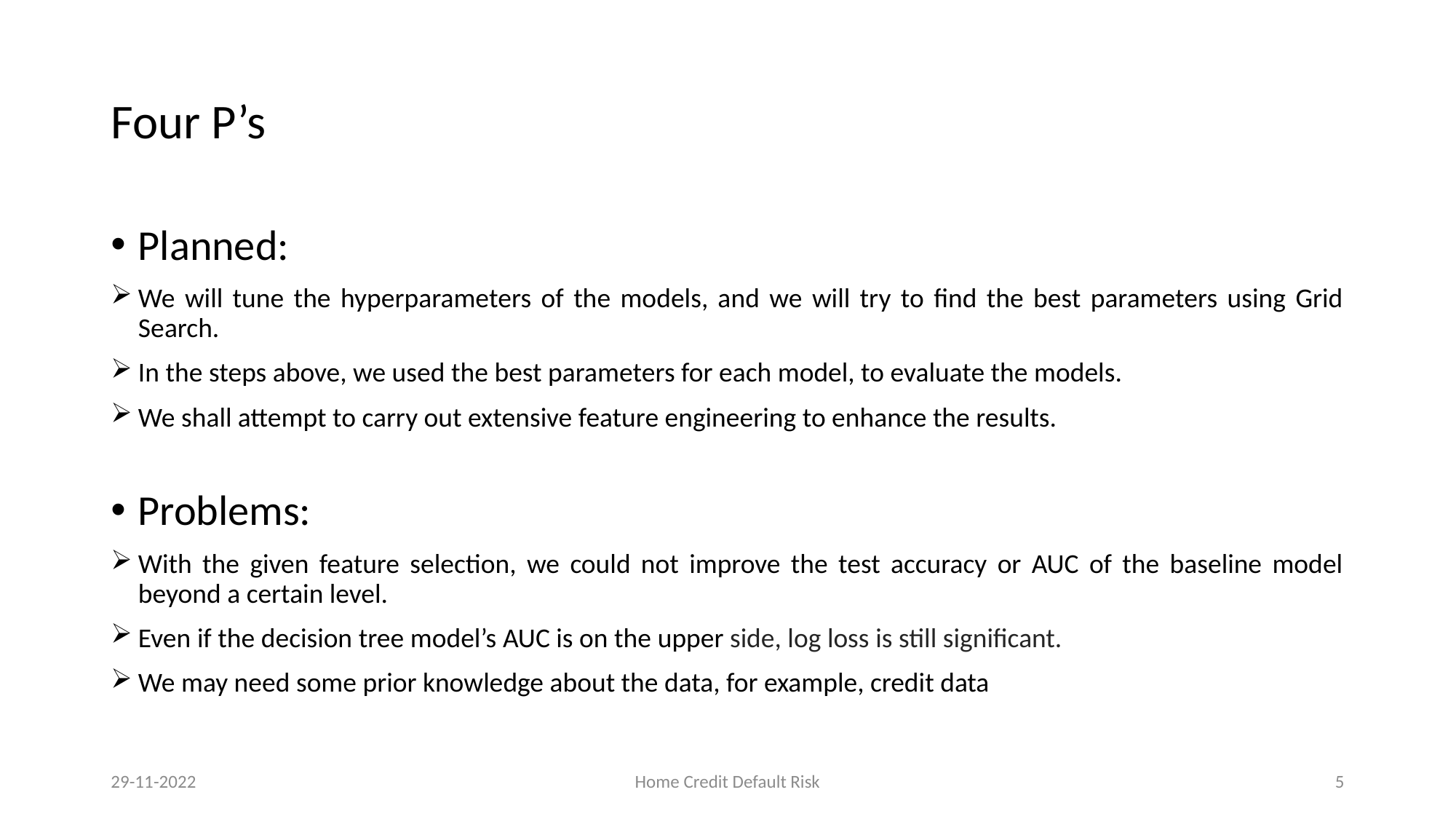

# Four P’s
Planned:
We will tune the hyperparameters of the models, and we will try to find the best parameters using Grid Search.
In the steps above, we used the best parameters for each model, to evaluate the models.
We shall attempt to carry out extensive feature engineering to enhance the results.

Problems:
With the given feature selection, we could not improve the test accuracy or AUC of the baseline model beyond a certain level.
Even if the decision tree model’s AUC is on the upper side, log loss is still significant.
We may need some prior knowledge about the data, for example, credit data
29-11-2022
Home Credit Default Risk
5